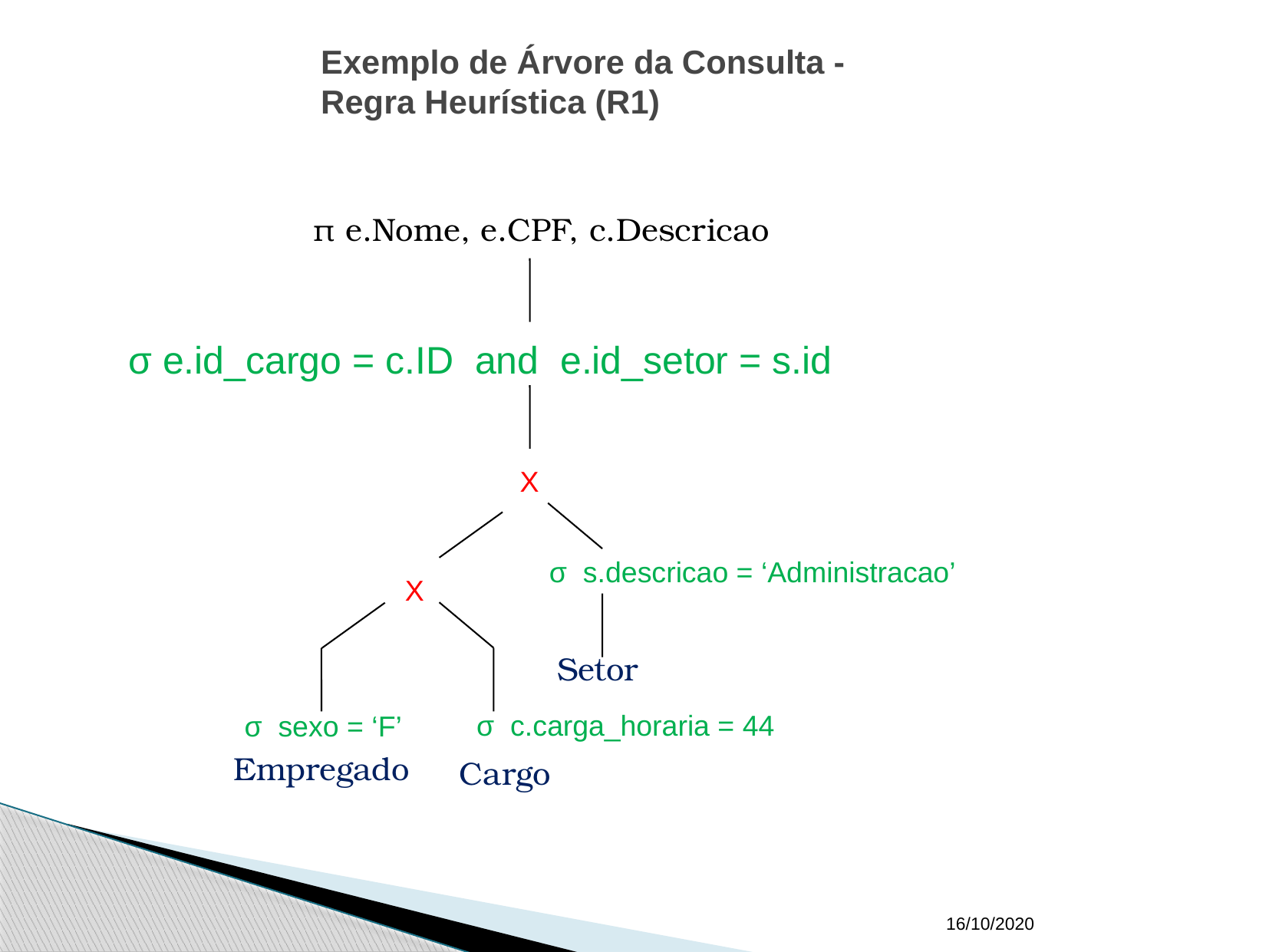

Exemplo de Árvore da Consulta -
Regra Heurística (R1)
 π e.Nome, e.CPF, c.Descricao

σ e.id_cargo = c.ID  and  e.id_setor = s.id

 X

σ  s.descricao = ‘Administracao’
X

Setor

σ  c.carga_horaria = 44
σ  sexo = ‘F’
Empregado
Cargo
16/10/2020